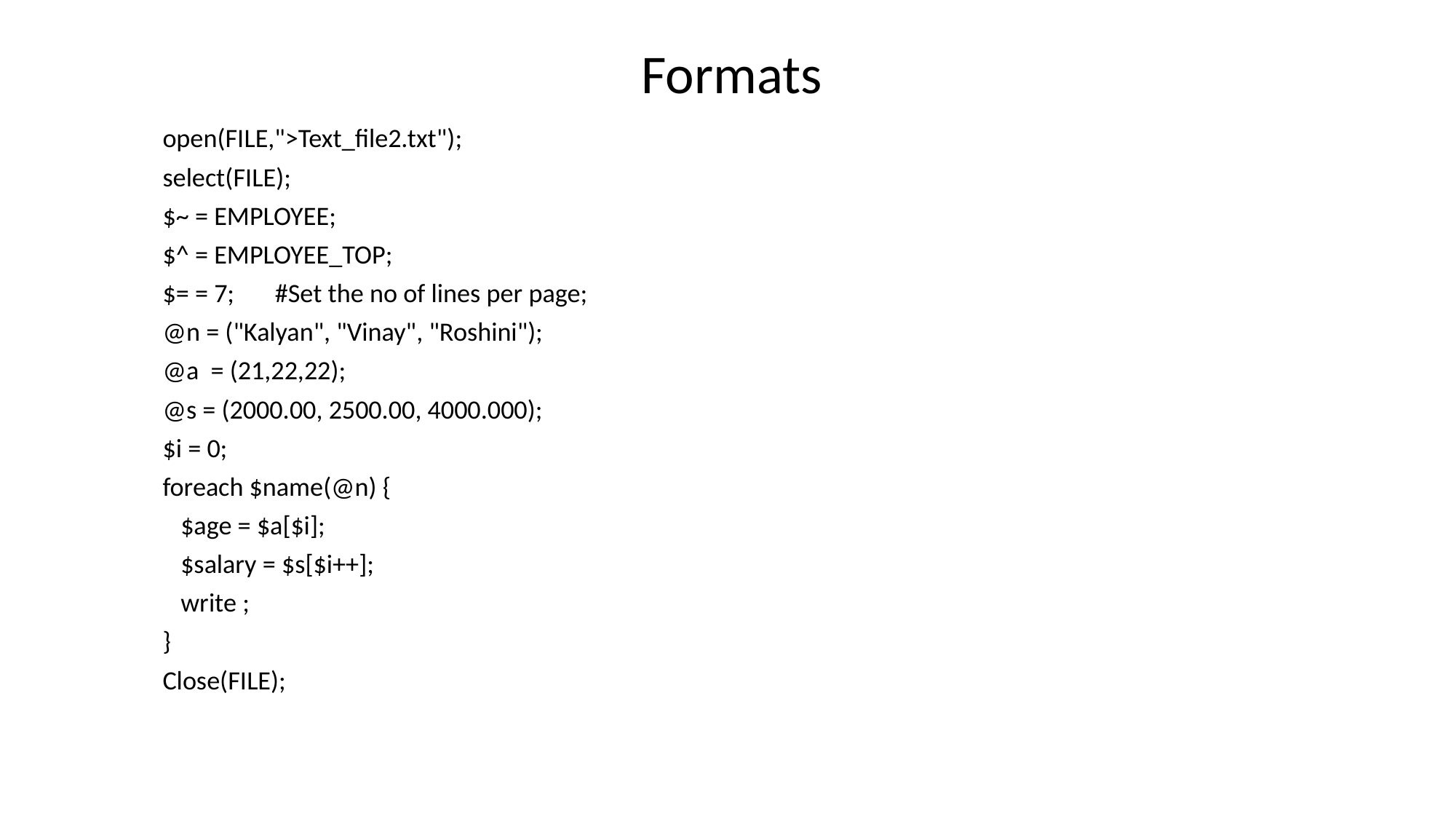

# Formats
open(FILE,">Text_file2.txt");
select(FILE);
$~ = EMPLOYEE;
$^ = EMPLOYEE_TOP;
$= = 7;		#Set the no of lines per page;
@n = ("Kalyan", "Vinay", "Roshini");
@a  = (21,22,22);
@s = (2000.00, 2500.00, 4000.000);
$i = 0;
foreach $name(@n) {
   $age = $a[$i];
   $salary = $s[$i++];
   write ;
}
Close(FILE);